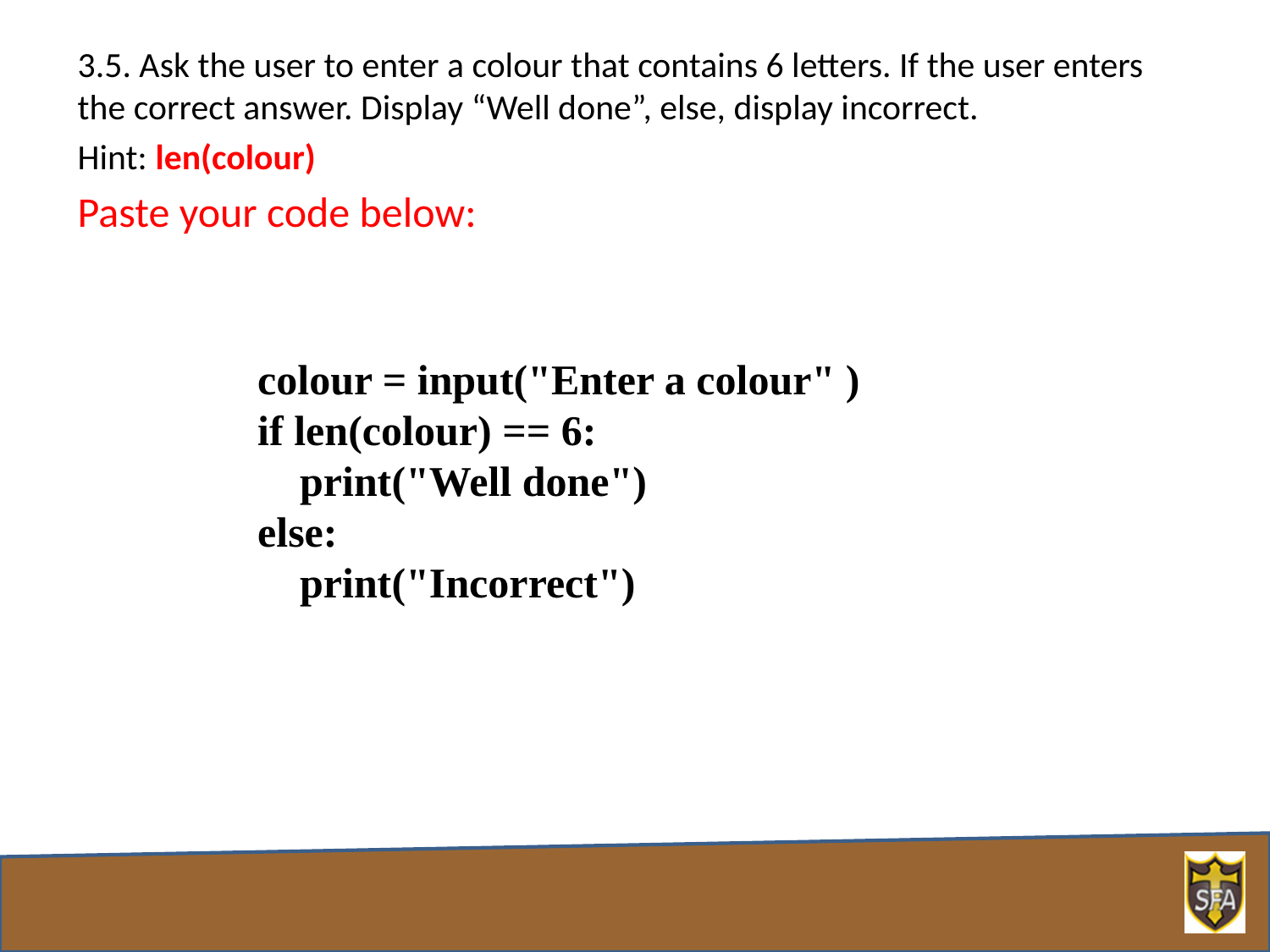

3.5. Ask the user to enter a colour that contains 6 letters. If the user enters the correct answer. Display “Well done”, else, display incorrect.
Hint: len(colour)
Paste your code below:

colour = input("Enter a colour" )
if len(colour) == 6:
    print("Well done")
else:
    print("Incorrect")